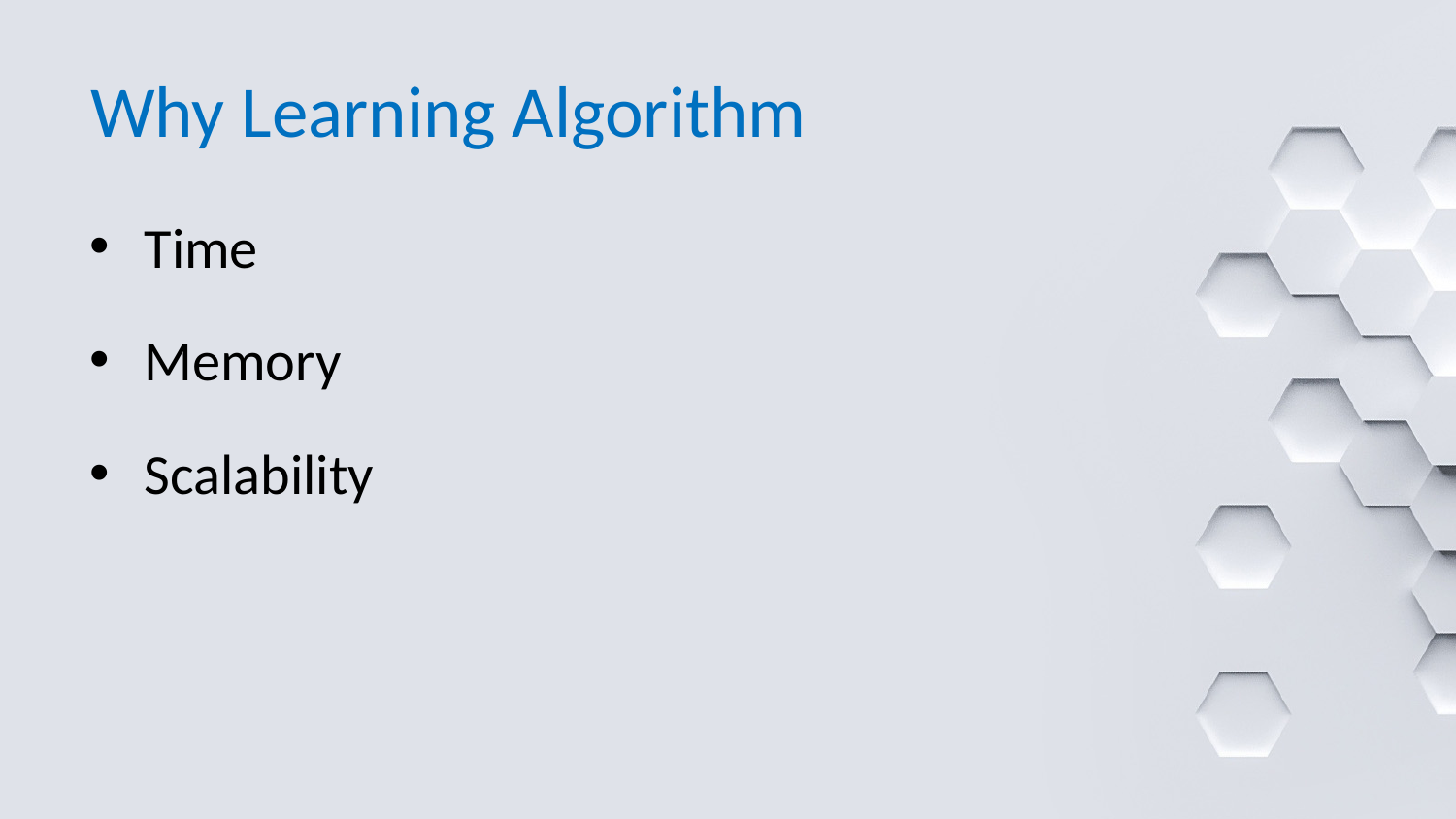

# Why Learning Algorithm
Time
Memory
Scalability